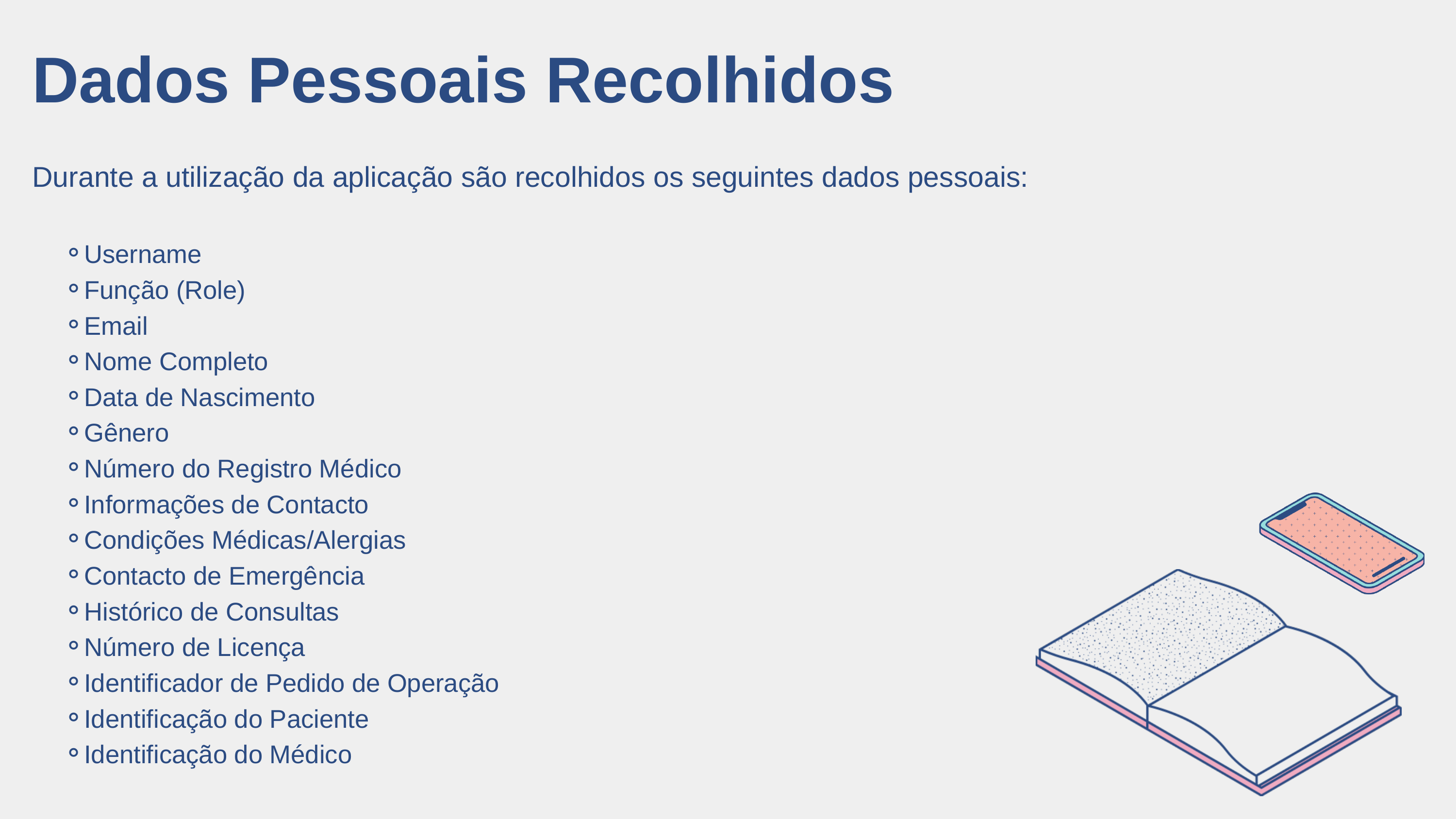

Dados Pessoais Recolhidos
Durante a utilização da aplicação são recolhidos os seguintes dados pessoais:

Username
Função (Role)
Email
Nome Completo
Data de Nascimento
Gênero
Número do Registro Médico
Informações de Contacto
Condições Médicas/Alergias
Contacto de Emergência
Histórico de Consultas
Número de Licença
Identificador de Pedido de Operação
Identificação do Paciente
Identificação do Médico